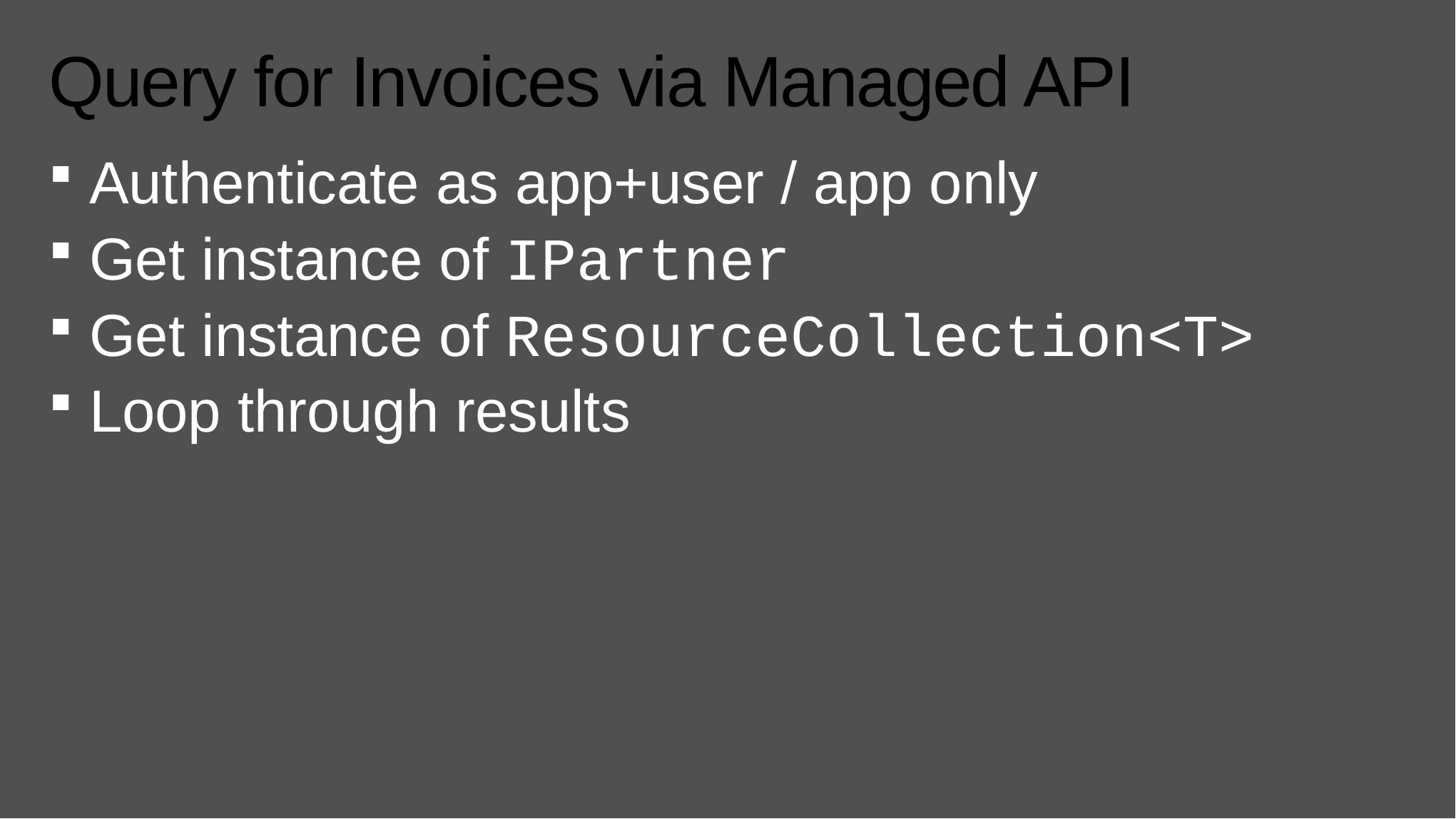

# Query for Invoices via Managed API
Authenticate as app+user / app only
Get instance of IPartner
Get instance of ResourceCollection<T>
Loop through results